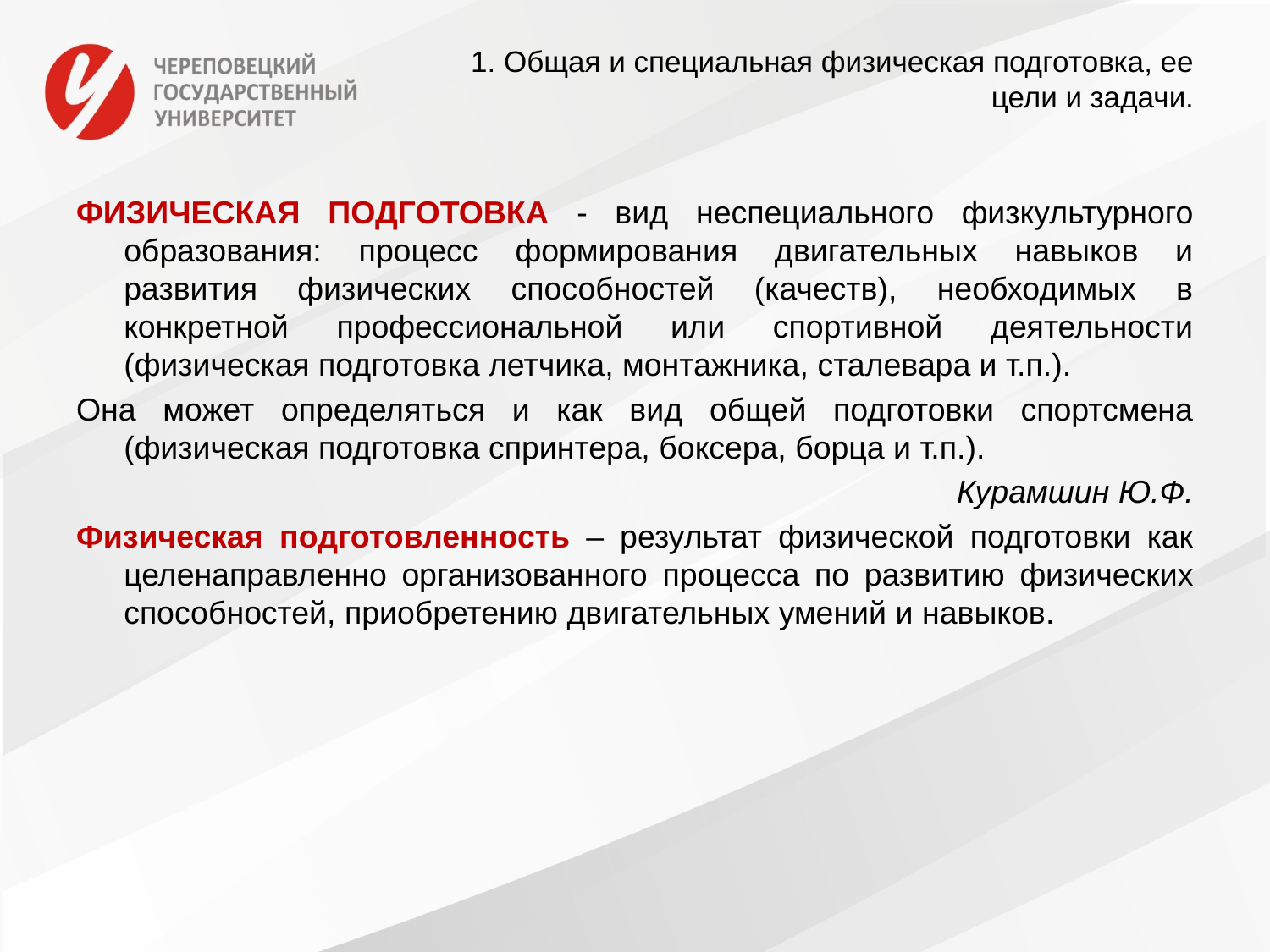

# 1. Общая и специальная физическая подготовка, ее цели и задачи.
ФИЗИЧЕСКАЯ ПОДГОТОВКА - вид неспециального физкультурного образования: процесс формирования двигательных навыков и развития физических способностей (качеств), необходимых в конкретной профессиональной или спортивной деятельности (физическая подготовка летчика, монтажника, сталевара и т.п.).
Она может определяться и как вид общей подготовки спортсмена (физическая подготовка спринтера, боксера, борца и т.п.).
Курамшин Ю.Ф.
Физическая подготовленность – результат физической подготовки как целенаправленно организованного процесса по развитию физических способностей, приобретению двигательных умений и навыков.